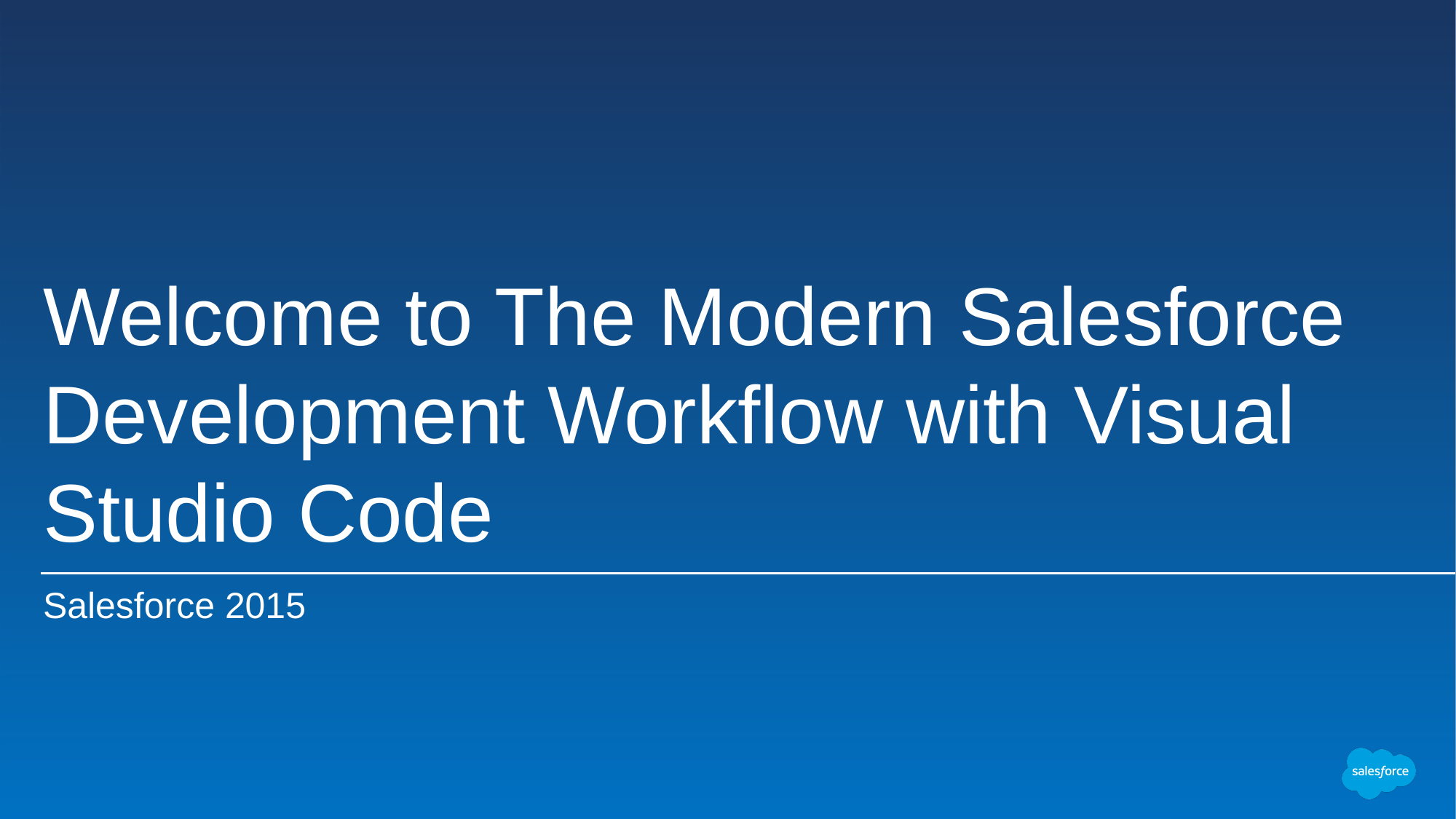

# Welcome to The Modern Salesforce Development Workflow with Visual Studio Code
Salesforce 2015